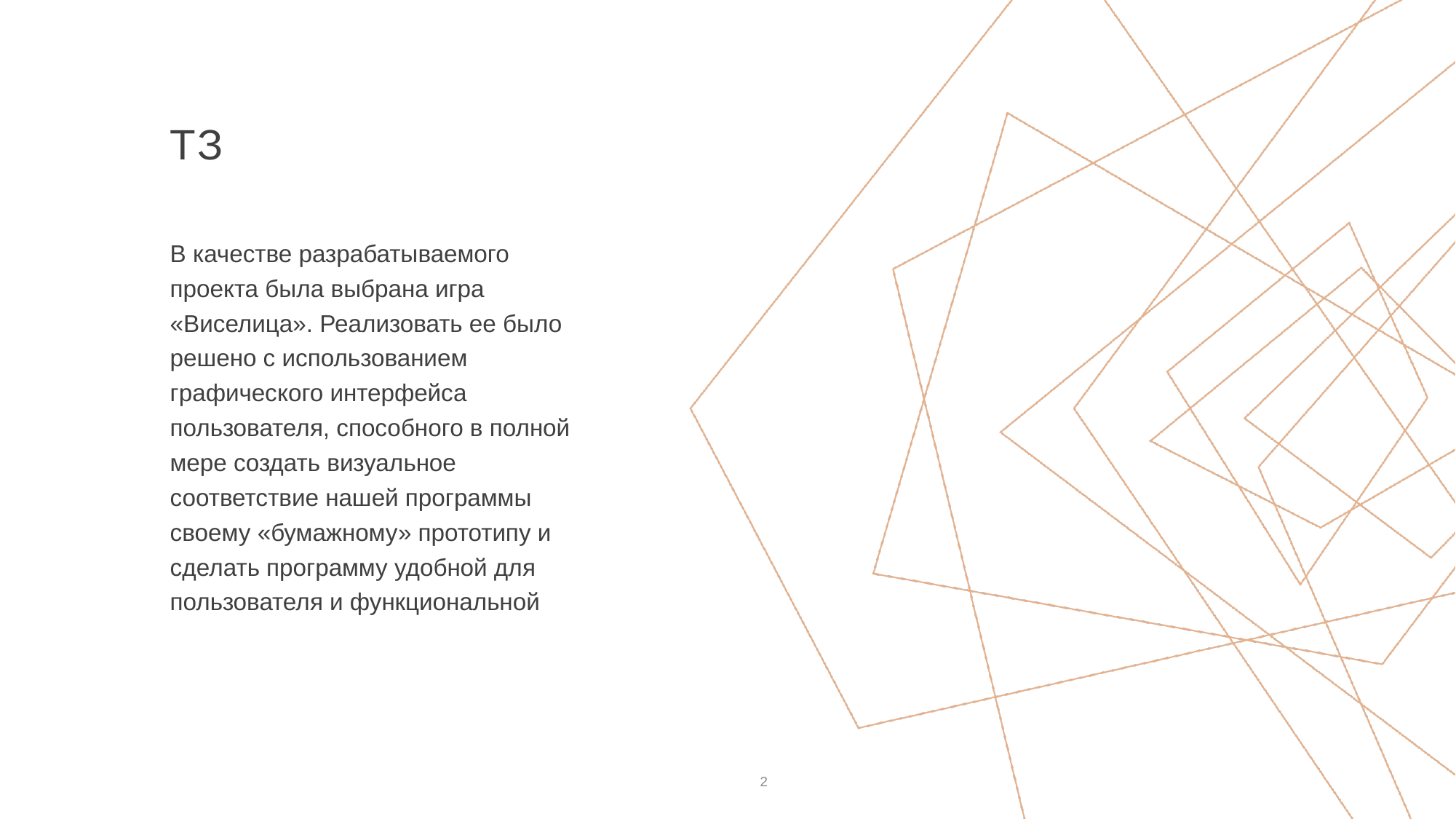

# ТЗ
В качестве разрабатываемого проекта была выбрана игра «Виселица». Реализовать ее было решено с использованием графического интерфейса пользователя, способного в полной мере создать визуальное соответствие нашей программы своему «бумажному» прототипу и сделать программу удобной для пользователя и функциональной
2